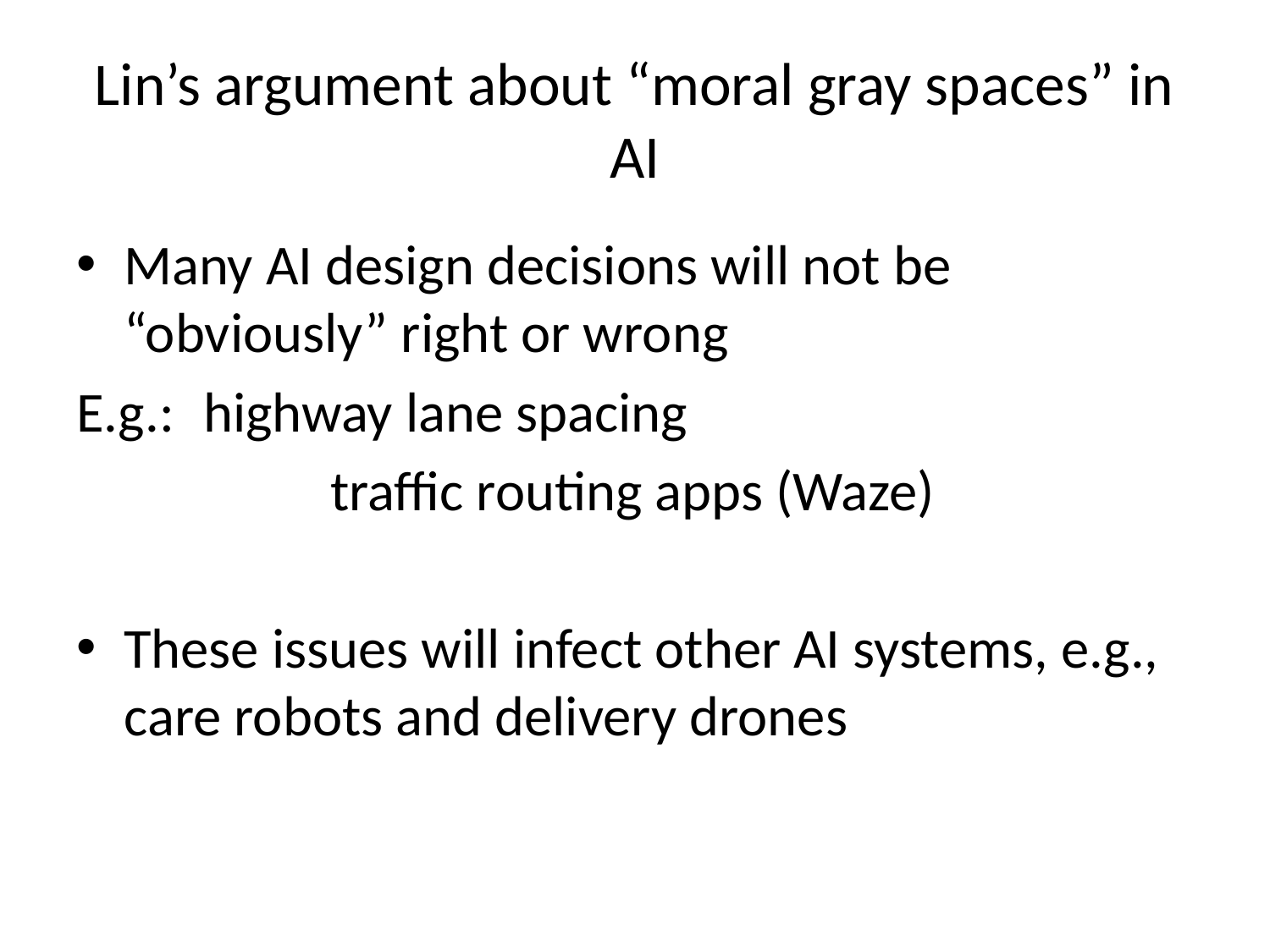

# Lin’s argument about “moral gray spaces” in AI
Many AI design decisions will not be “obviously” right or wrong
E.g.: 	highway lane spacing
		traffic routing apps (Waze)

These issues will infect other AI systems, e.g., care robots and delivery drones